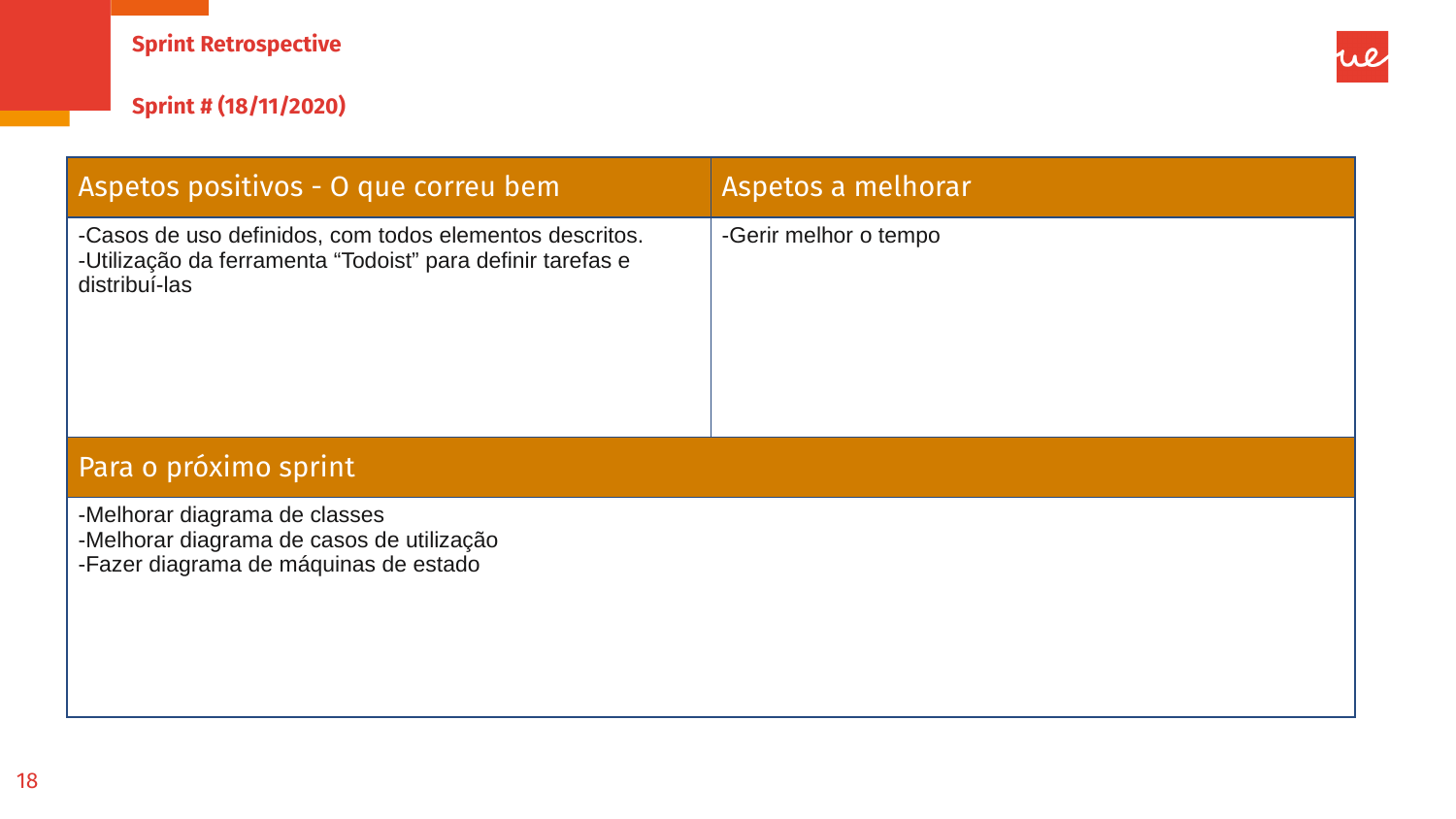

# Sprint Retrospective
Sprint # (18/11/2020)
| Aspetos positivos - O que correu bem | Aspetos a melhorar |
| --- | --- |
| -Casos de uso definidos, com todos elementos descritos. -Utilização da ferramenta “Todoist” para definir tarefas e distribuí-las | -Gerir melhor o tempo |
| Para o próximo sprint |  |
| -Melhorar diagrama de classes -Melhorar diagrama de casos de utilização -Fazer diagrama de máquinas de estado |  |
18